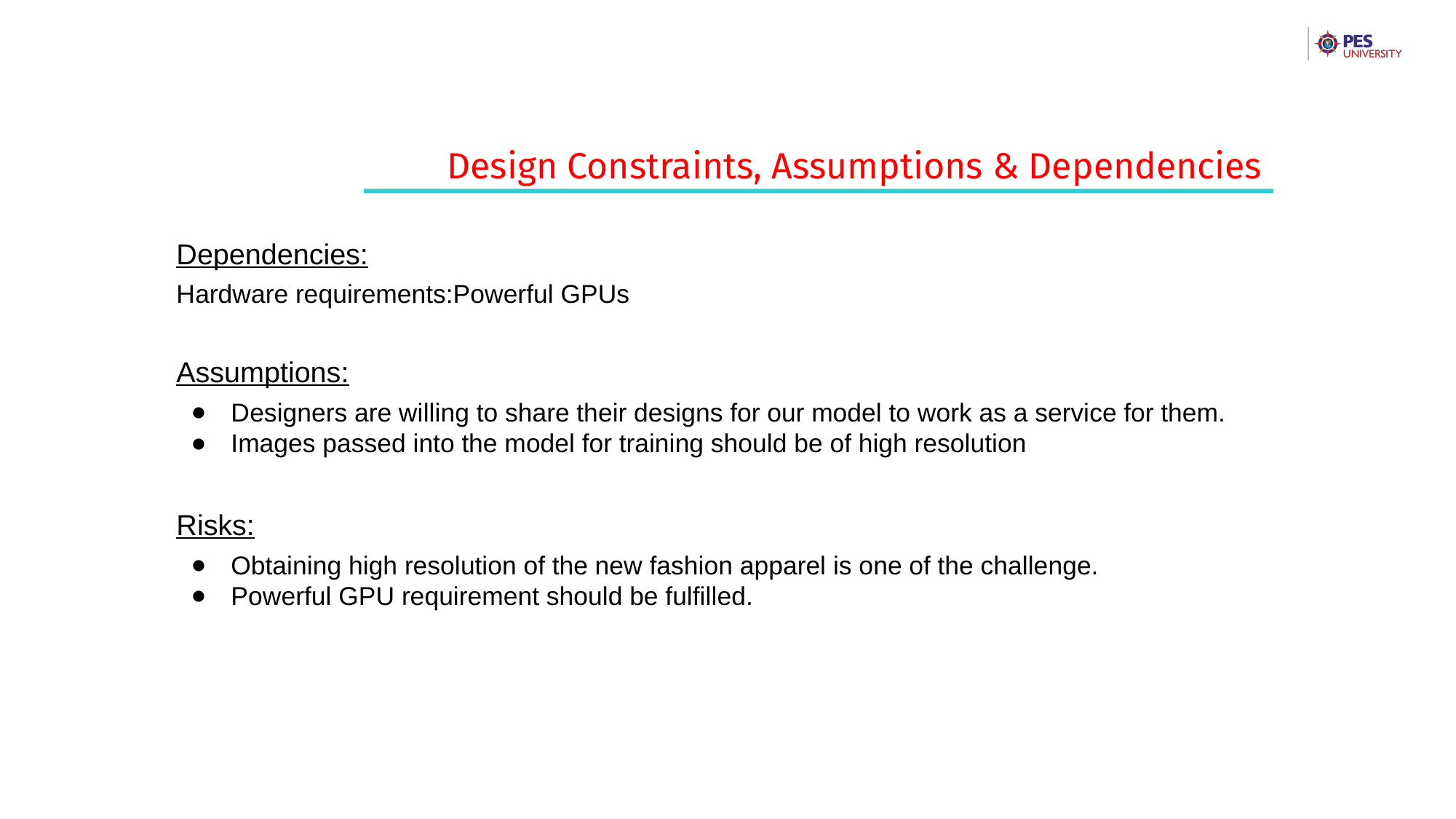

Design Constraints, Assumptions & Dependencies

Dependencies:
Hardware requirements:Powerful GPUs

Assumptions:
Designers are willing to share their designs for our model to work as a service for them.
Images passed into the model for training should be of high resolution

Risks:
Obtaining high resolution of the new fashion apparel is one of the challenge.
Powerful GPU requirement should be fulfilled.